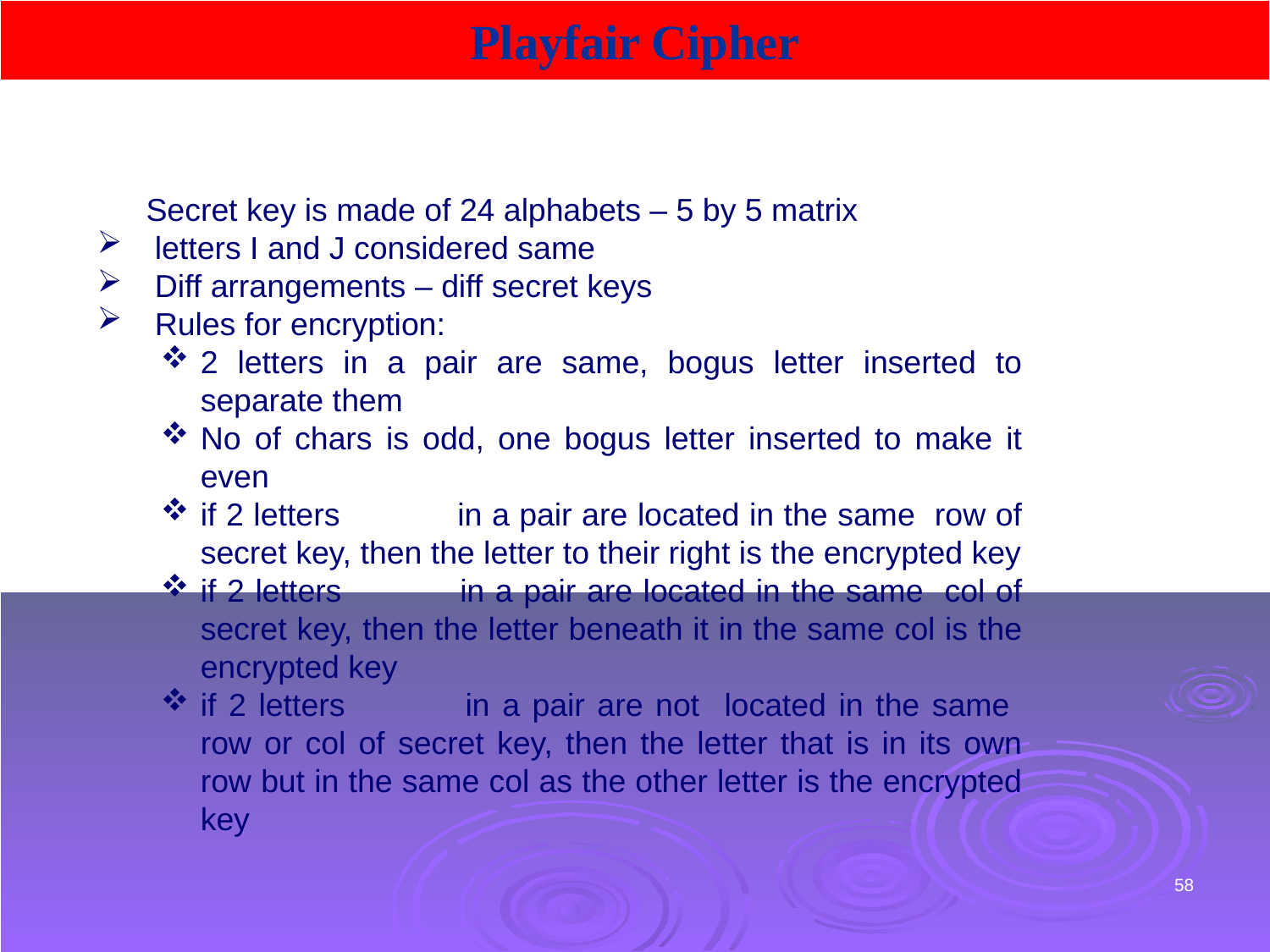

Playfair Cipher
 Secret key is made of 24 alphabets – 5 by 5 matrix
  letters I and J considered same
  Diff arrangements – diff secret keys
  Rules for encryption:
2 letters in a pair are same, bogus letter inserted to separate them
No of chars is odd, one bogus letter inserted to make it even
if 2 letters 	in a pair are located in the same  row of secret key, then the letter to their right is the encrypted key
if 2 letters 	in a pair are located in the same  col of secret key, then the letter beneath it in the same col is the encrypted key
if 2 letters 	in a pair are not  located in the same  row or col of secret key, then the letter that is in its own row but in the same col as the other letter is the encrypted key

58